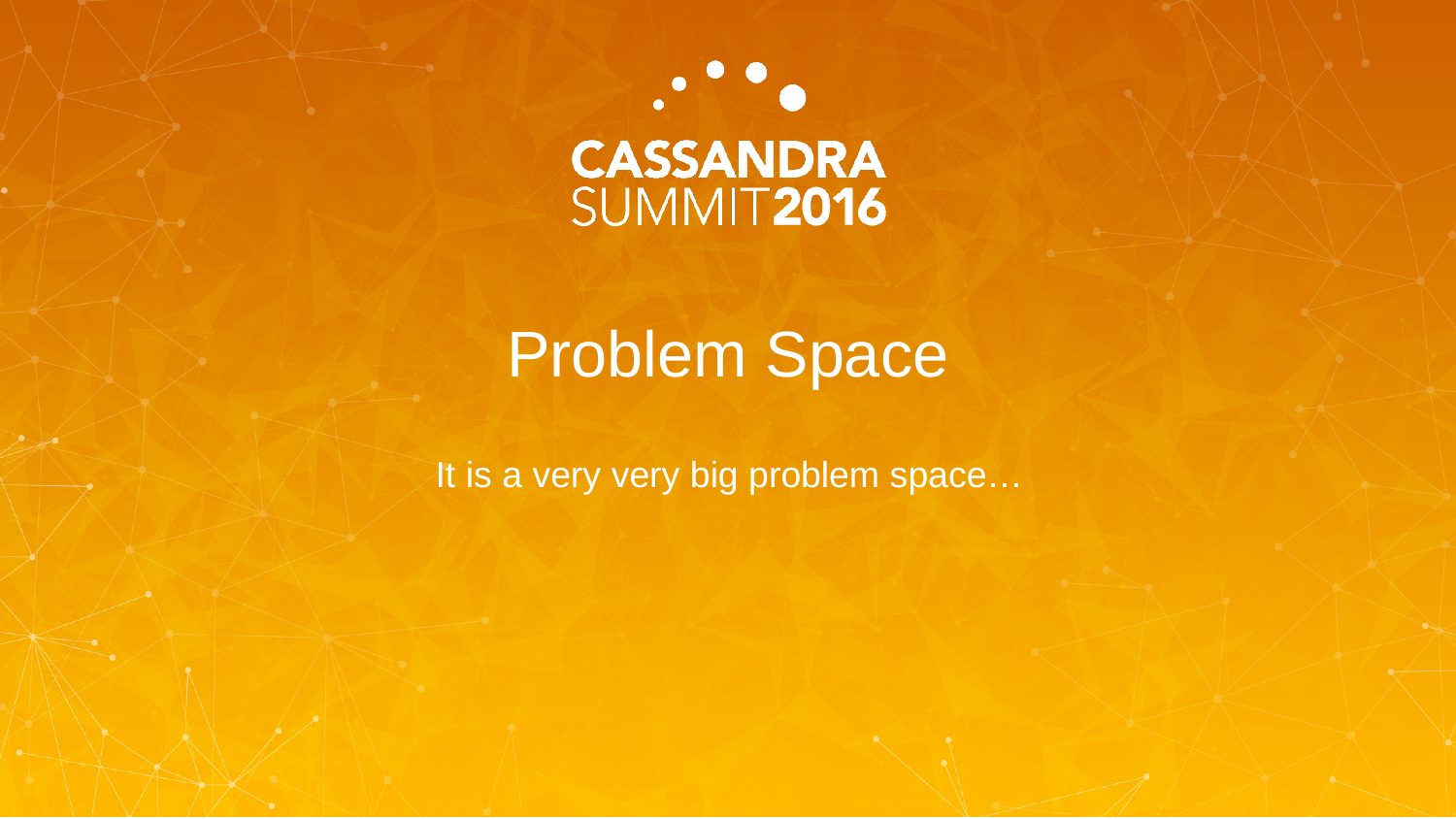

# Problem Space
It is a very very big problem space…